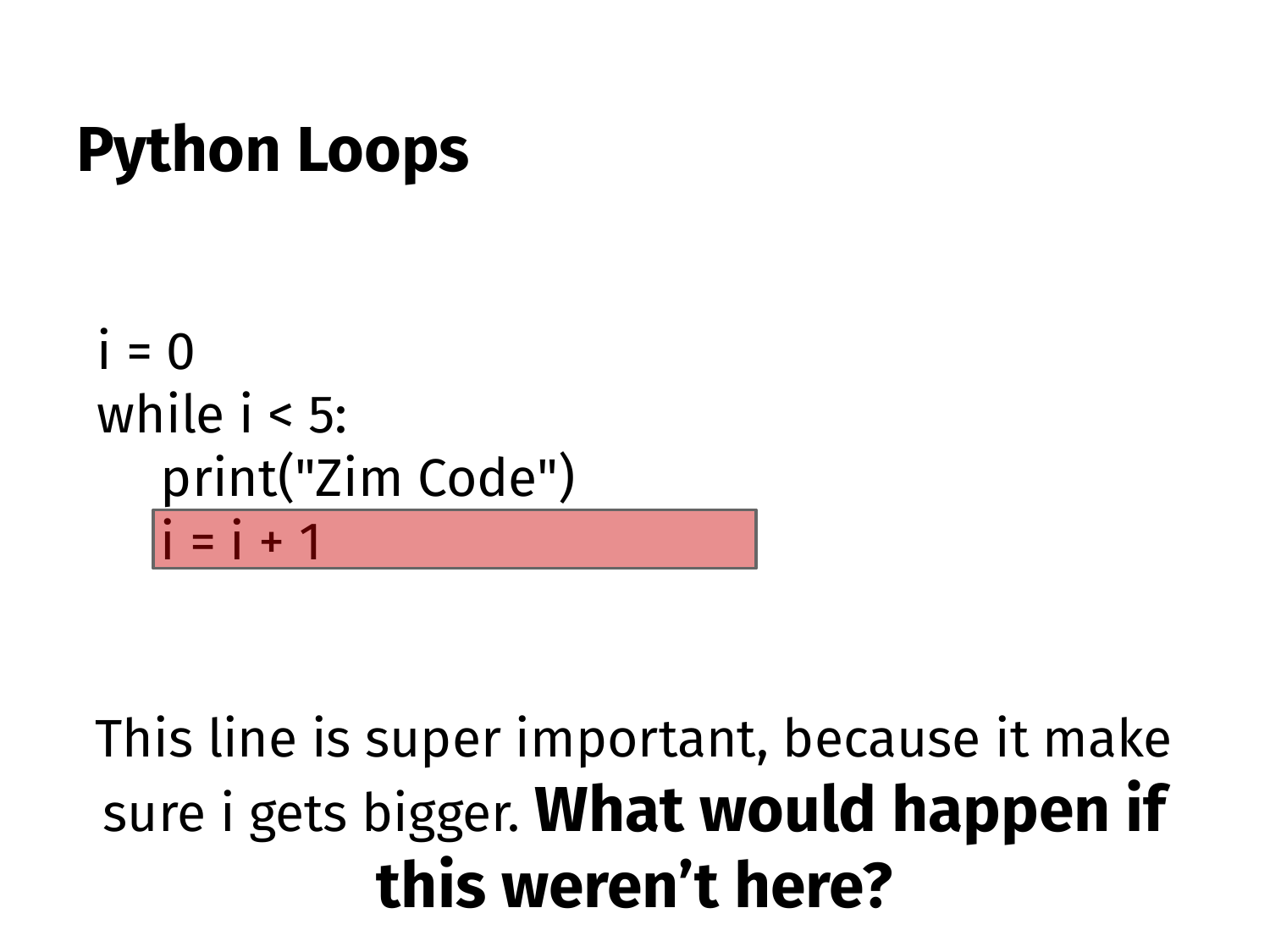

# Python Loops
i = 0
while i < 5:
print("Zim Code")
i = i + 1

This line is super important, because it make sure i gets bigger. What would happen if this weren’t here?